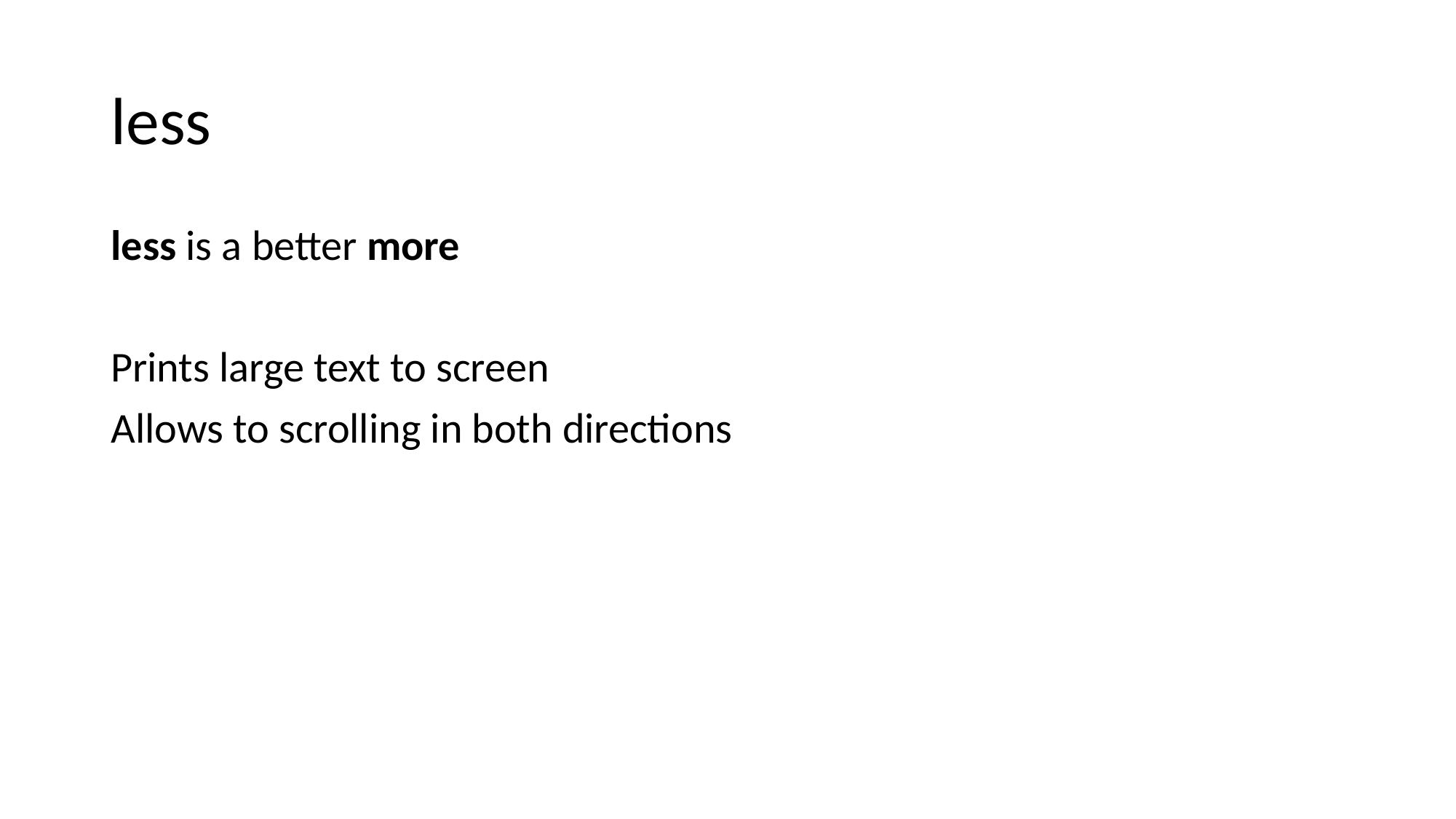

# less
less is a better more

Prints large text to screen
Allows to scrolling in both directions